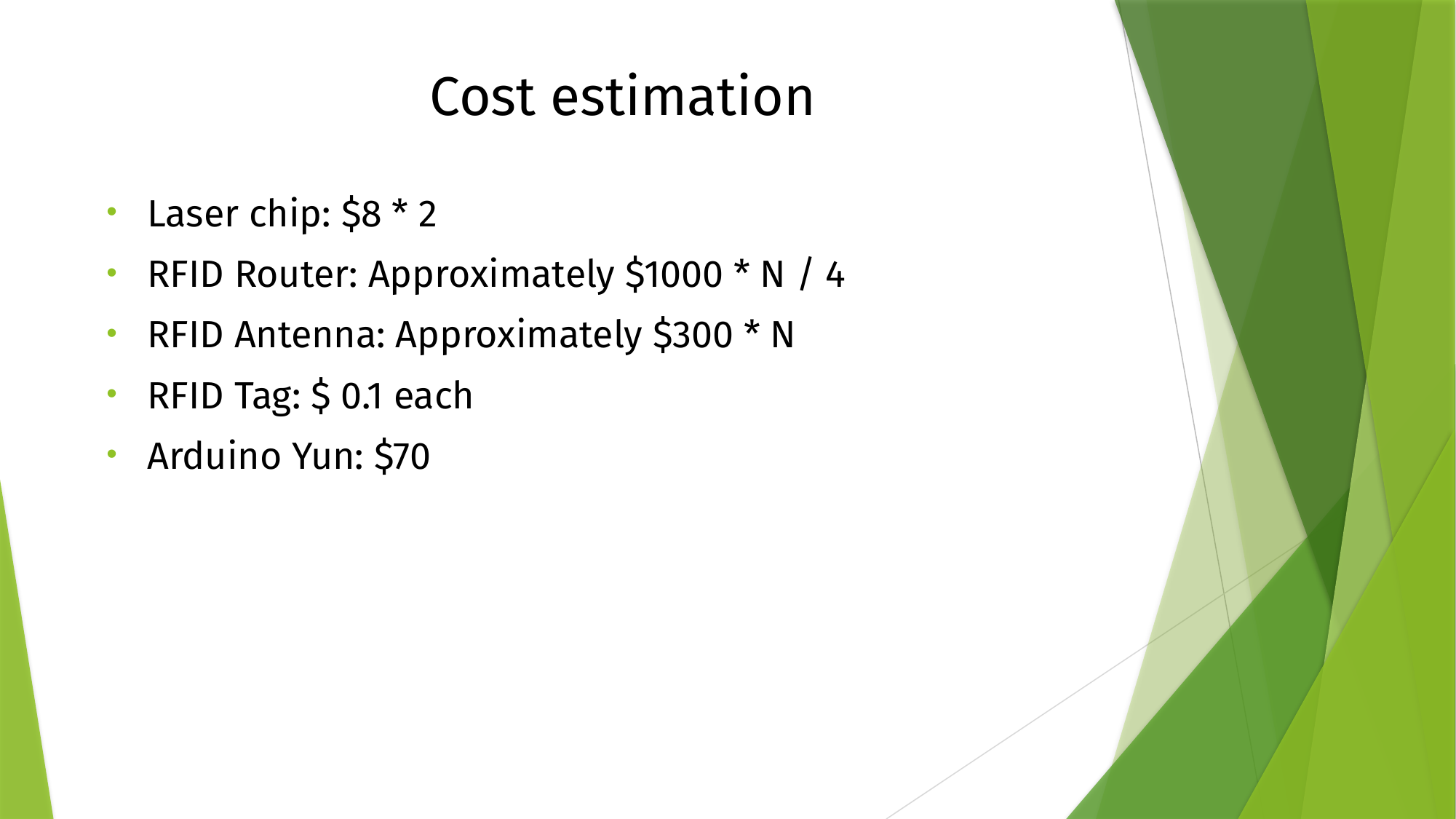

Cost estimation
Laser chip: $8 * 2
RFID Router: Approximately $1000 * N / 4
RFID Antenna: Approximately $300 * N
RFID Tag: $ 0.1 each
Arduino Yun: $70